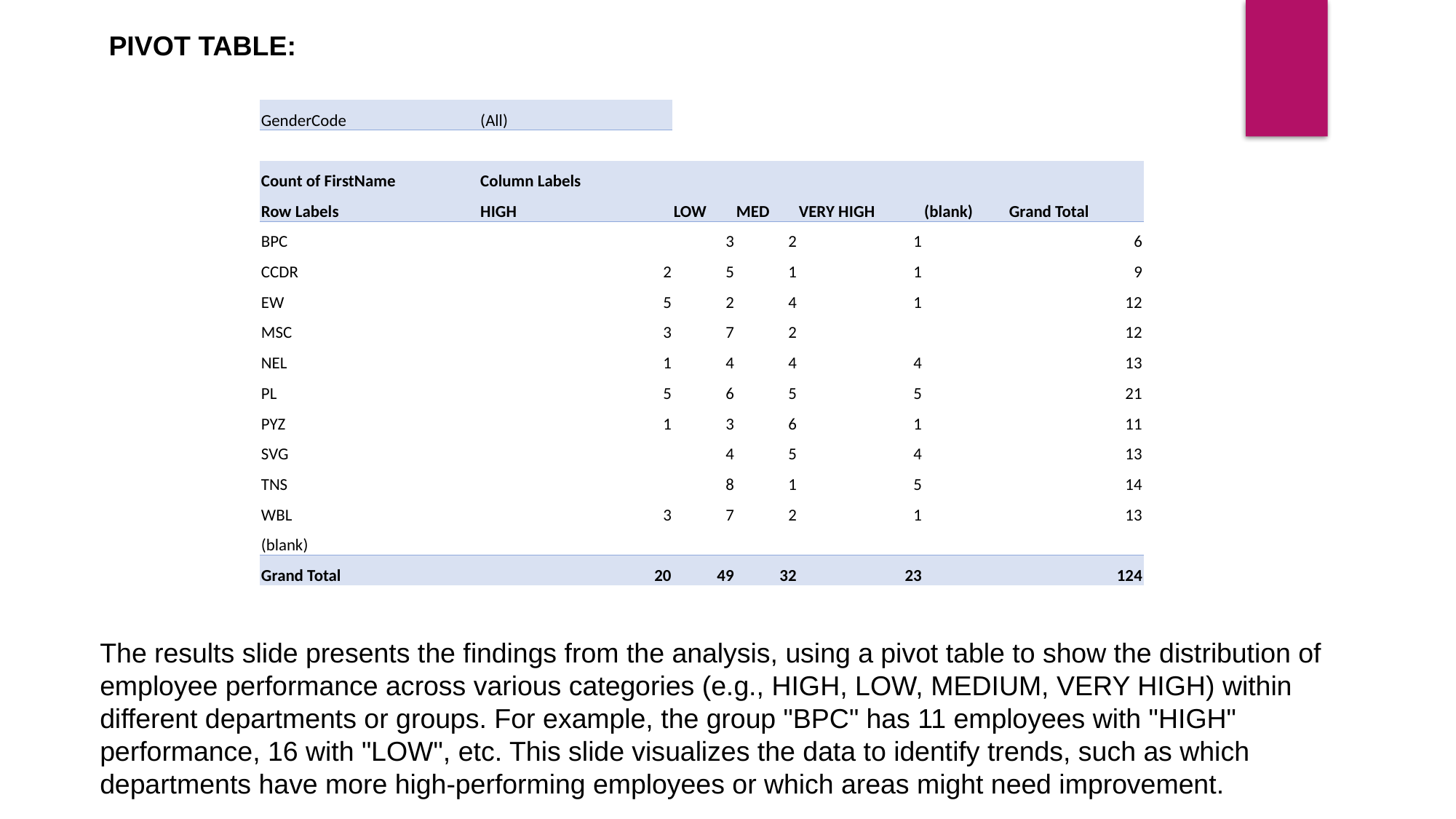

PIVOT TABLE:

| GenderCode | (All) |  |  |  |  |  |
| --- | --- | --- | --- | --- | --- | --- |
|  |  |  |  |  |  |  |
| Count of FirstName | Column Labels |  |  |  |  |  |
| Row Labels | HIGH | LOW | MED | VERY HIGH | (blank) | Grand Total |
| BPC |  | 3 | 2 | 1 |  | 6 |
| CCDR | 2 | 5 | 1 | 1 |  | 9 |
| EW | 5 | 2 | 4 | 1 |  | 12 |
| MSC | 3 | 7 | 2 |  |  | 12 |
| NEL | 1 | 4 | 4 | 4 |  | 13 |
| PL | 5 | 6 | 5 | 5 |  | 21 |
| PYZ | 1 | 3 | 6 | 1 |  | 11 |
| SVG |  | 4 | 5 | 4 |  | 13 |
| TNS |  | 8 | 1 | 5 |  | 14 |
| WBL | 3 | 7 | 2 | 1 |  | 13 |
| (blank) |  |  |  |  |  |  |
| Grand Total | 20 | 49 | 32 | 23 |  | 124 |

The results slide presents the findings from the analysis, using a pivot table to show the distribution of employee performance across various categories (e.g., HIGH, LOW, MEDIUM, VERY HIGH) within different departments or groups. For example, the group "BPC" has 11 employees with "HIGH" performance, 16 with "LOW", etc. This slide visualizes the data to identify trends, such as which departments have more high-performing employees or which areas might need improvement.